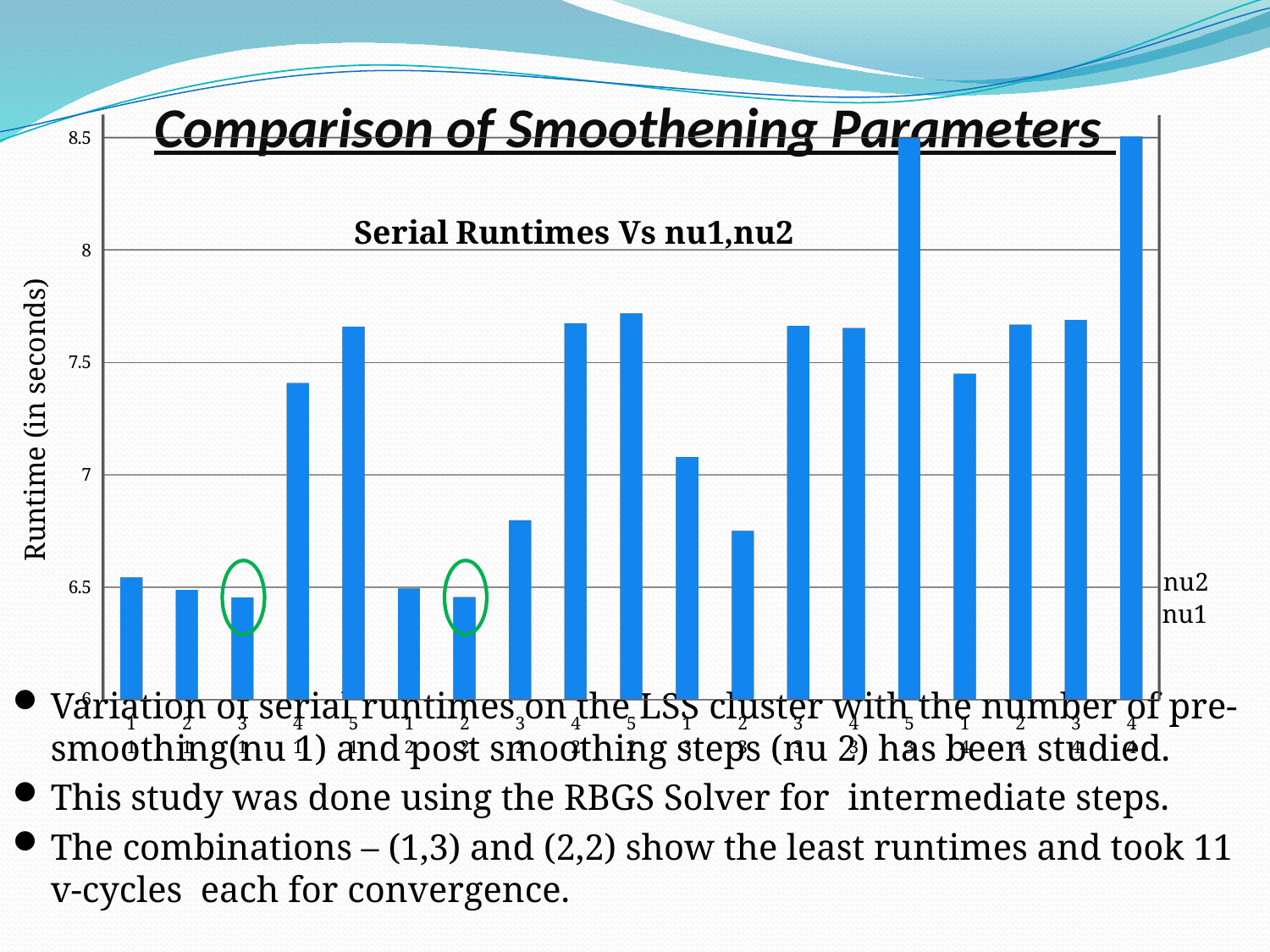

# Comparison of Smoothening Parameters

[unsupported chart]

Runtime (in seconds)
nu2
nu1
Variation of serial runtimes on the LSS cluster with the number of pre-smoothing(nu 1) and post smoothing steps (nu 2) has been studied.
This study was done using the RBGS Solver for  intermediate steps.
The combinations – (1,3) and (2,2) show the least runtimes and took 11 v-cycles  each for convergence.